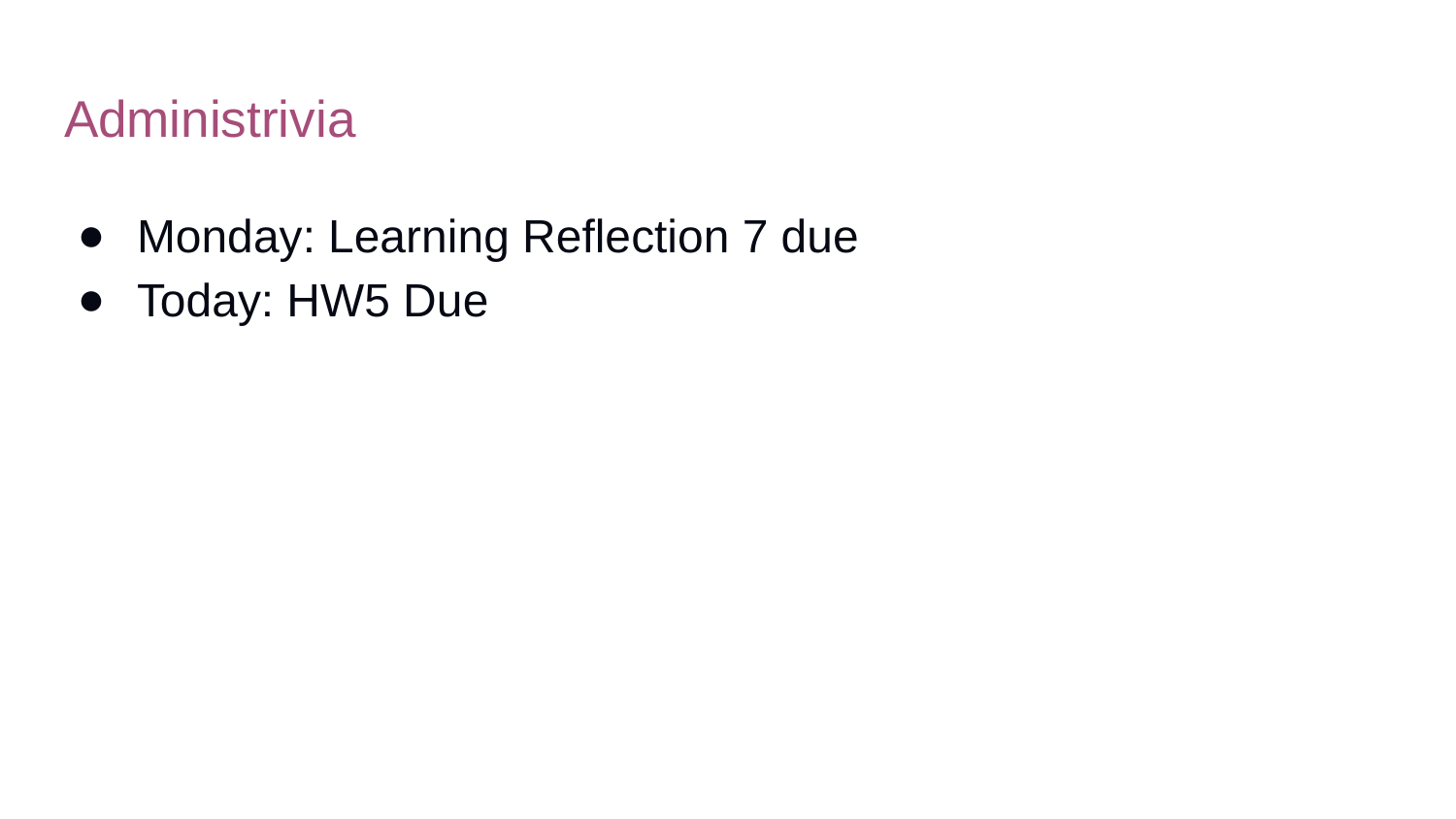

# Administrivia
Monday: Learning Reflection 7 due
Today: HW5 Due